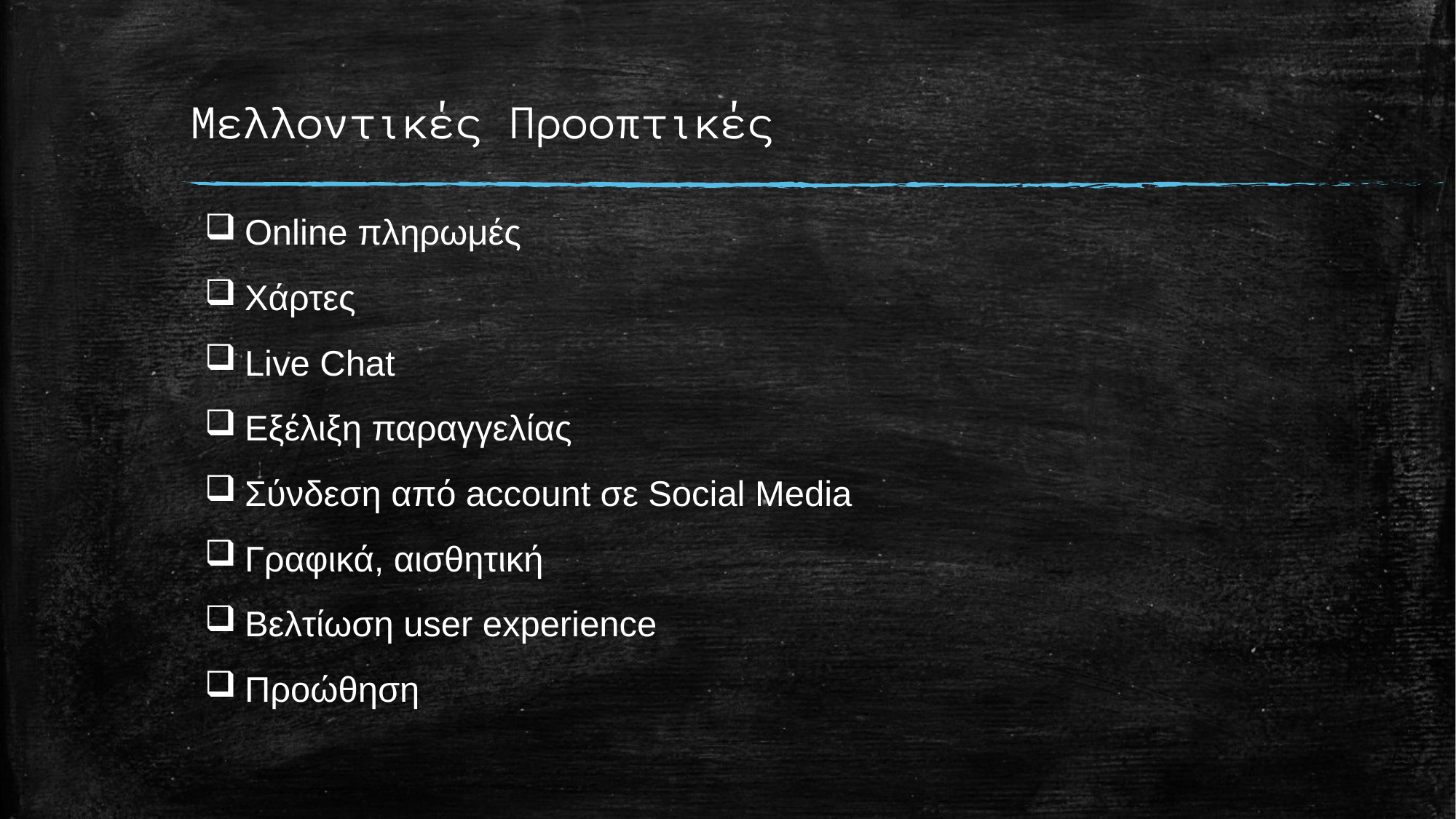

# Μελλοντικές Προοπτικές
Online πληρωμές
Χάρτες
Live Chat
Εξέλιξη παραγγελίας
Σύνδεση από account σε Social Media
Γραφικά, αισθητική
Βελτίωση user experience
Προώθηση